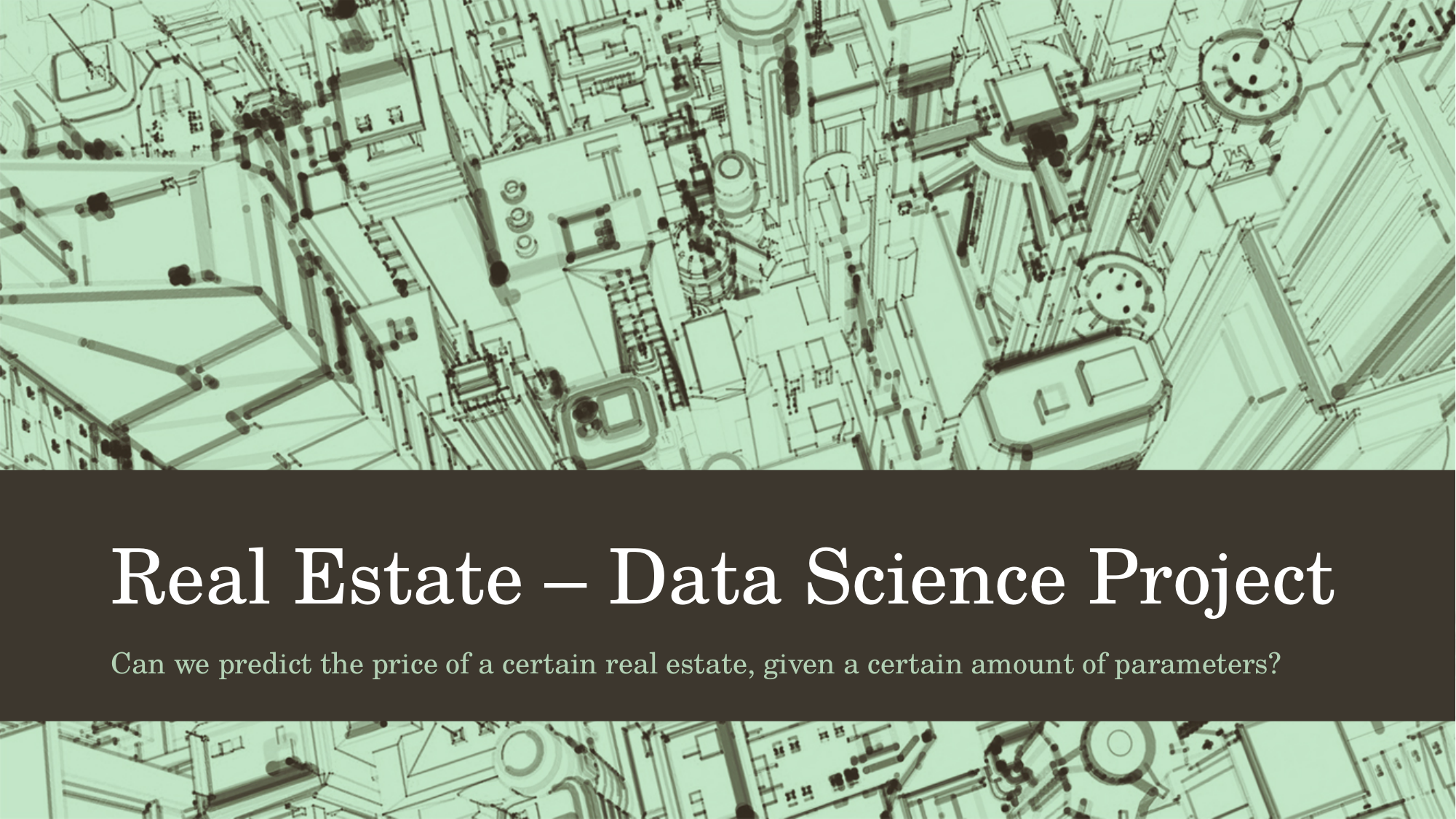

# Real Estate – Data Science Project
Can we predict the price of a certain real estate, given a certain amount of parameters?